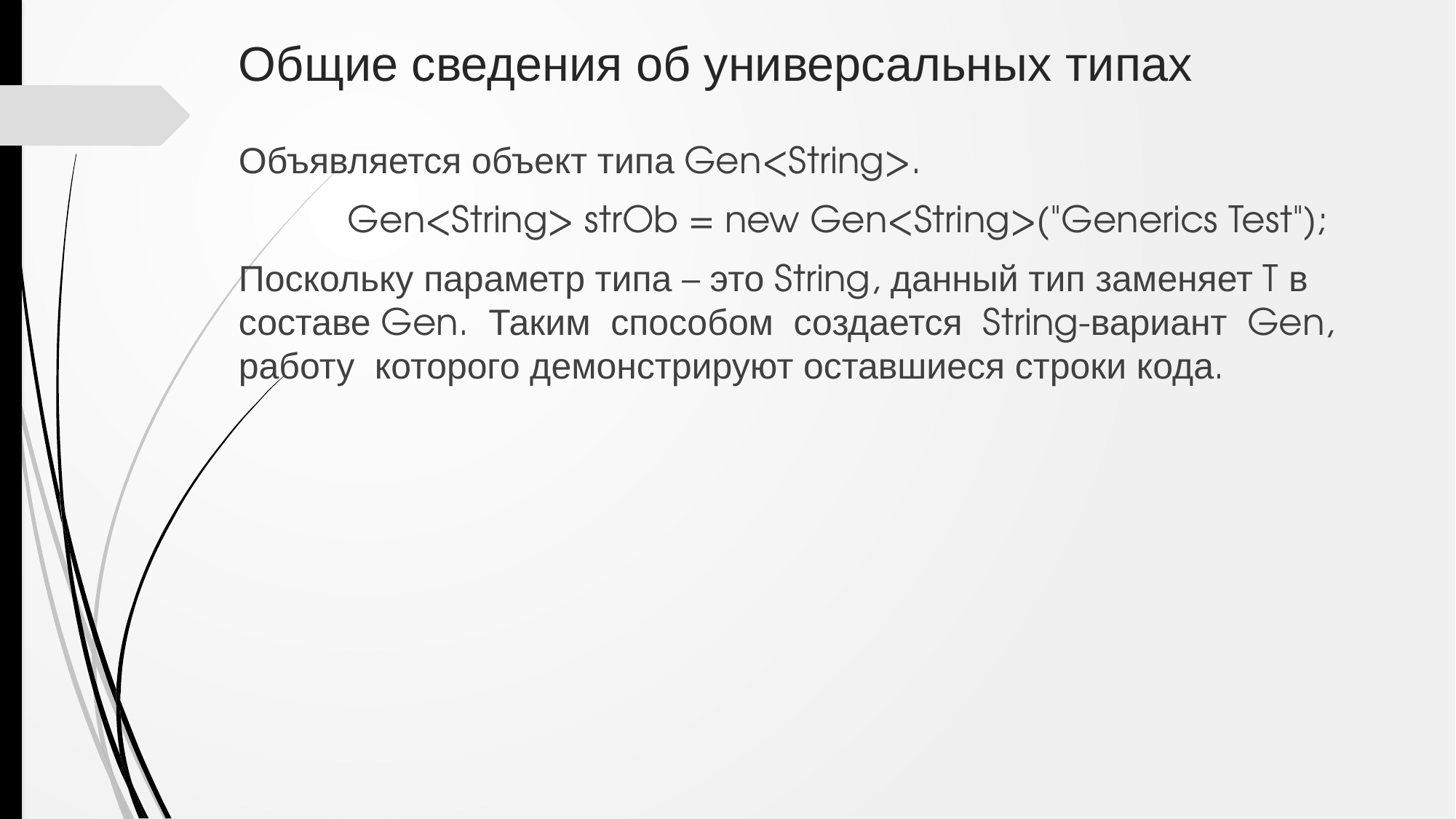

# Общие сведения об универсальных типах
Объявляется объект типа Gen<String>.
	Gen<String> strOb = new Gen<String>("Generics Test");
Поскольку параметр типа – это String, данный тип заменяет T в составе Gen.  Таким  способом  создается  String-вариант  Gen,  работу  которого демонстрируют оставшиеся строки кода.